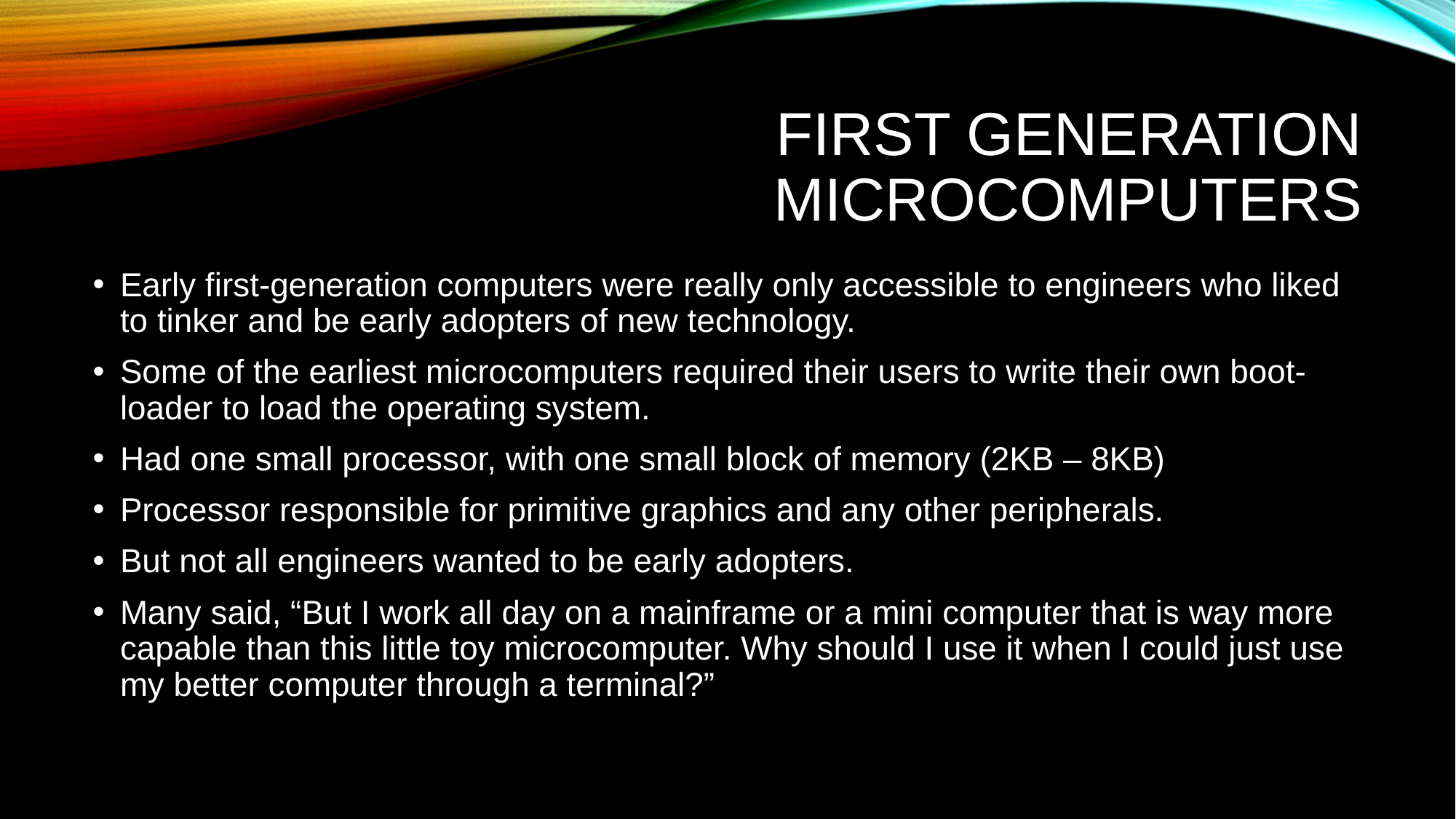

# First Generation Microcomputers
Early first-generation computers were really only accessible to engineers who liked to tinker and be early adopters of new technology.
Some of the earliest microcomputers required their users to write their own boot-loader to load the operating system.
Had one small processor, with one small block of memory (2KB – 8KB)
Processor responsible for primitive graphics and any other peripherals.
But not all engineers wanted to be early adopters.
Many said, “But I work all day on a mainframe or a mini computer that is way more capable than this little toy microcomputer. Why should I use it when I could just use my better computer through a terminal?”